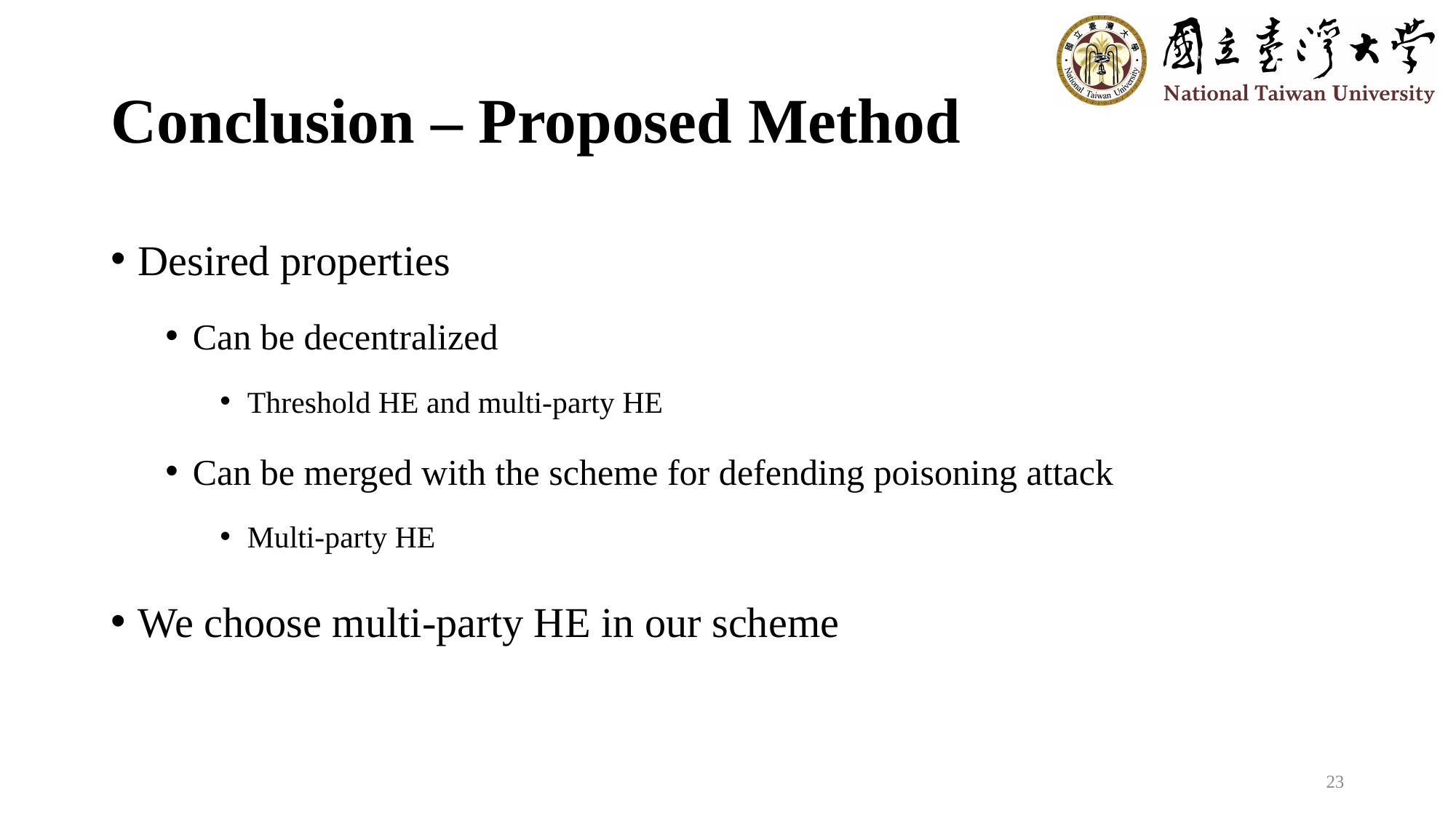

# Conclusion – Proposed Method
Desired properties
Can be decentralized
Threshold HE and multi-party HE
Can be merged with the scheme for defending poisoning attack
Multi-party HE
We choose multi-party HE in our scheme
23